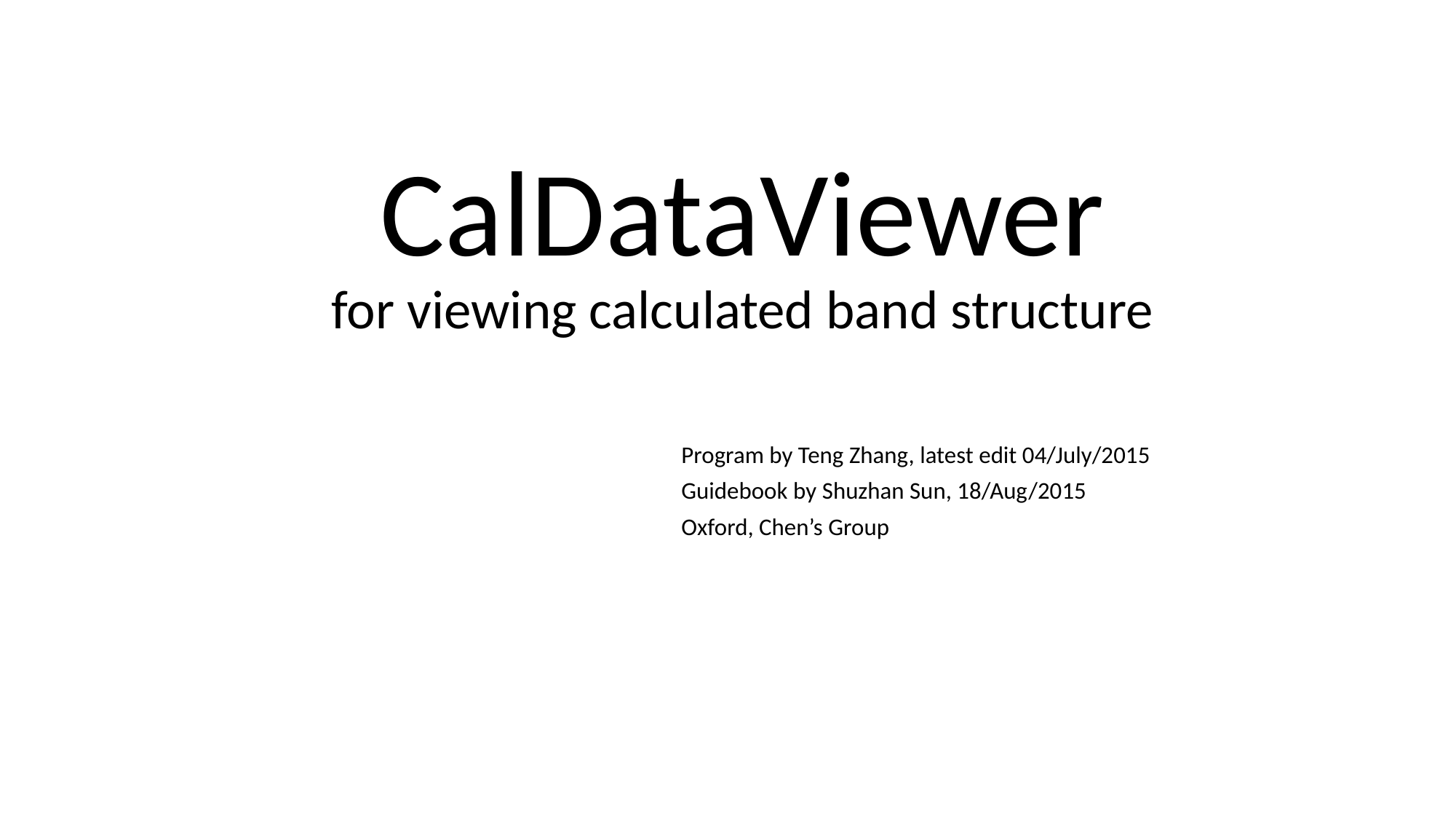

# CalDataViewer for viewing calculated band structure
Program by Teng Zhang, latest edit 04/July/2015
Guidebook by Shuzhan Sun, 18/Aug/2015
Oxford, Chen’s Group